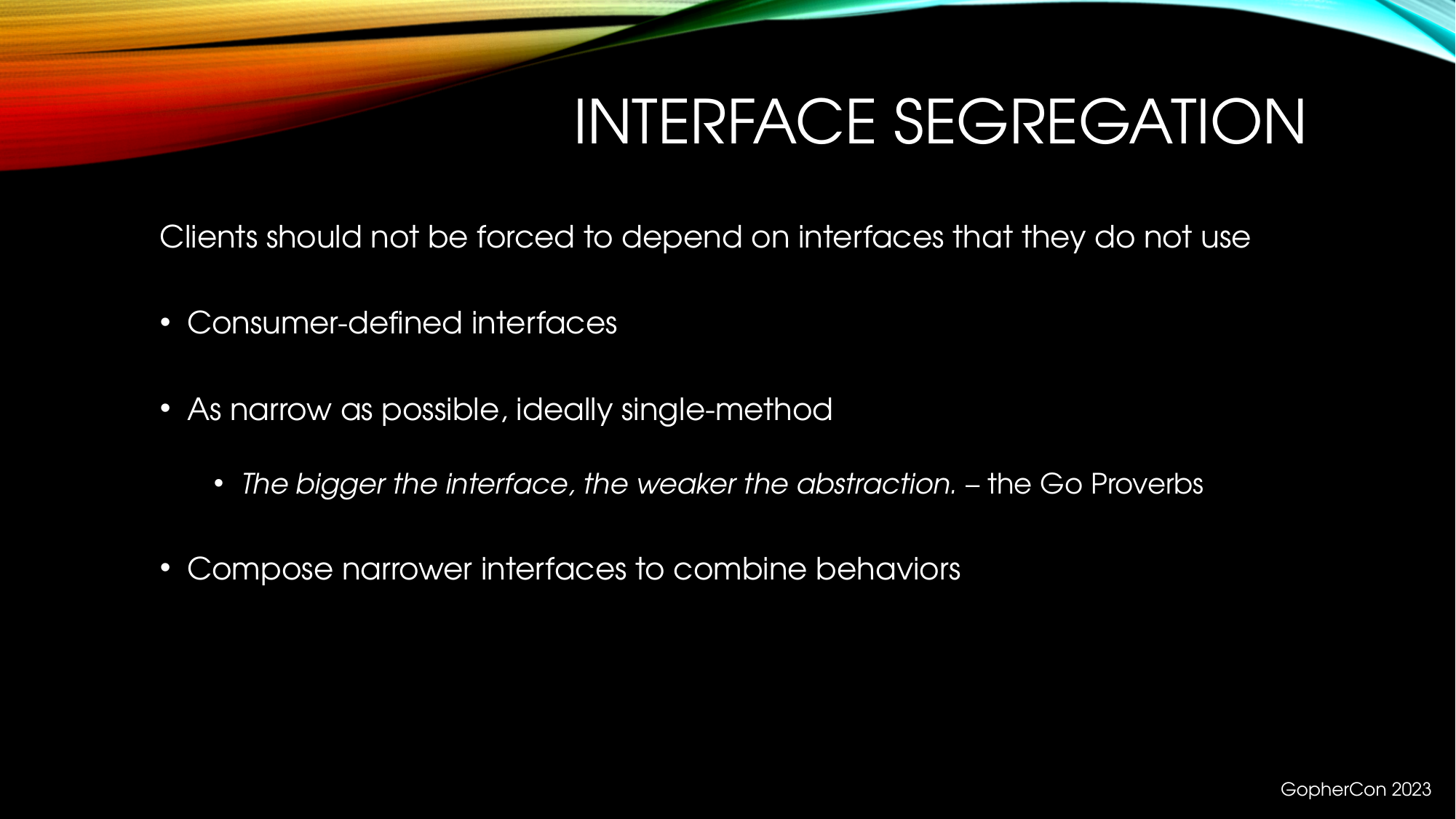

# Interface segregation
Clients should not be forced to depend on interfaces that they do not use
Consumer-defined interfaces
As narrow as possible, ideally single-method
The bigger the interface, the weaker the abstraction. – the Go Proverbs
Compose narrower interfaces to combine behaviors
GopherCon 2023